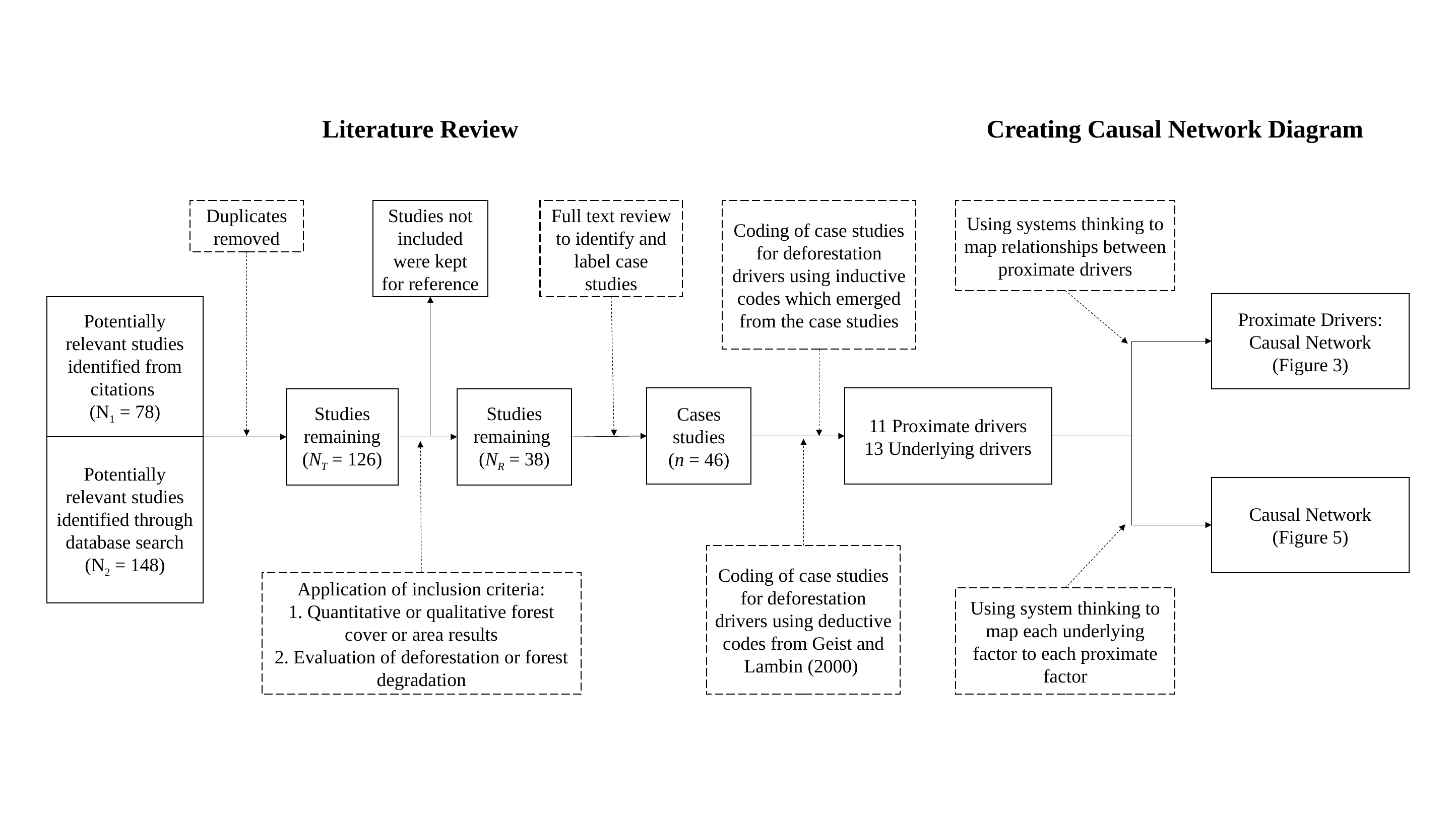

Literature Review
Creating Causal Network Diagram
Duplicates removed
Studies not included were kept for reference
Full text review to identify and label case studies
Coding of case studies for deforestation drivers using inductive codes which emerged from the case studies
Using systems thinking to map relationships between proximate drivers
Proximate Drivers: Causal Network
(Figure 3)
Potentially relevant studies identified from citations
(N1 = 78)
Cases studies
(n = 46)
11 Proximate drivers
13 Underlying drivers
Studies remaining
(NT = 126)
Studies remaining
(NR = 38)
Potentially relevant studies identified through database search
(N2 = 148)
Causal Network
(Figure 5)
Coding of case studies for deforestation drivers using deductive codes from Geist and Lambin (2000)
Application of inclusion criteria:
1. Quantitative or qualitative forest cover or area results
2. Evaluation of deforestation or forest degradation
Using system thinking to map each underlying factor to each proximate factor